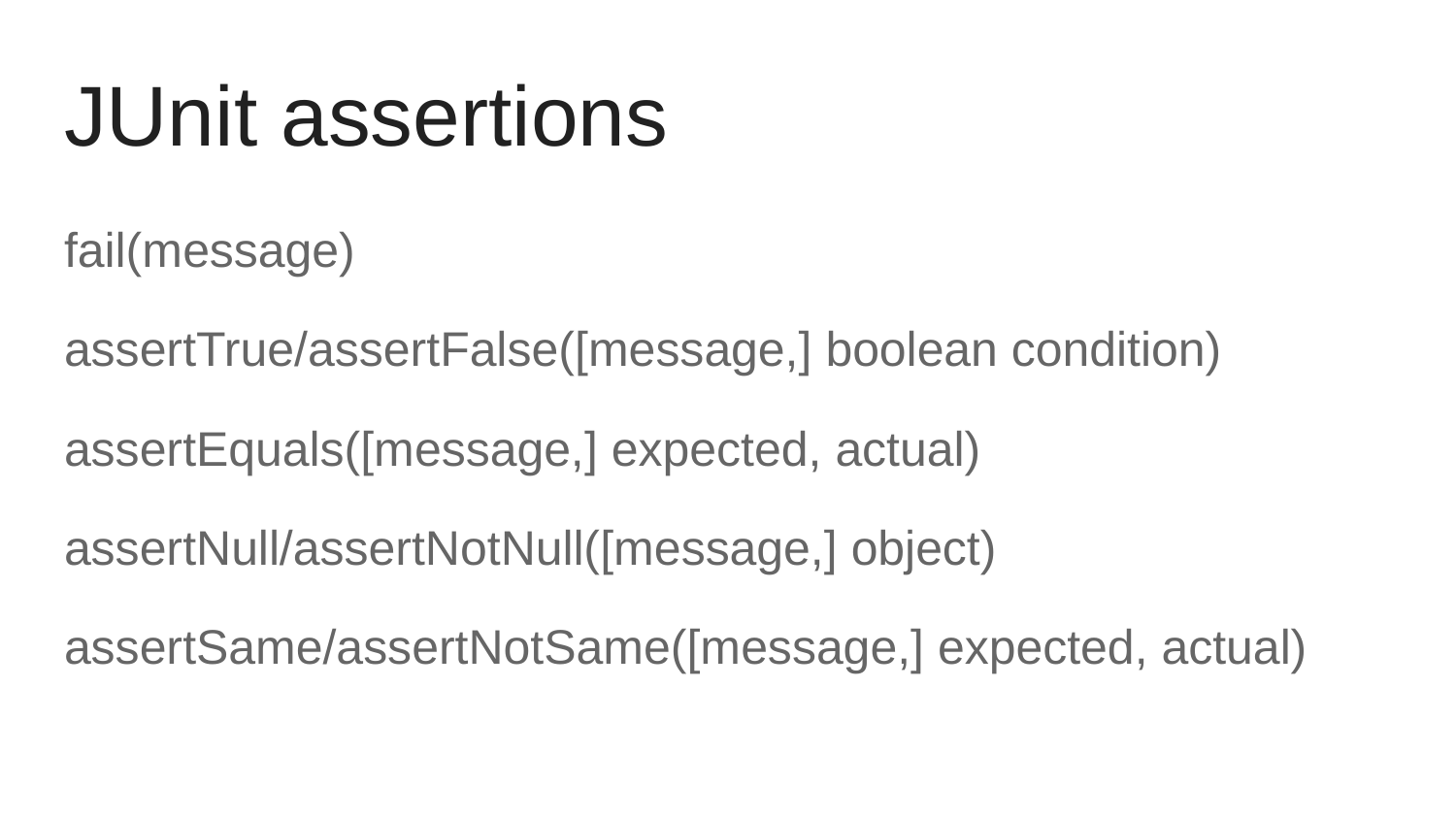

# JUnit assertions
fail(message)
assertTrue/assertFalse([message,] boolean condition)
assertEquals([message,] expected, actual)
assertNull/assertNotNull([message,] object)
assertSame/assertNotSame([message,] expected, actual)